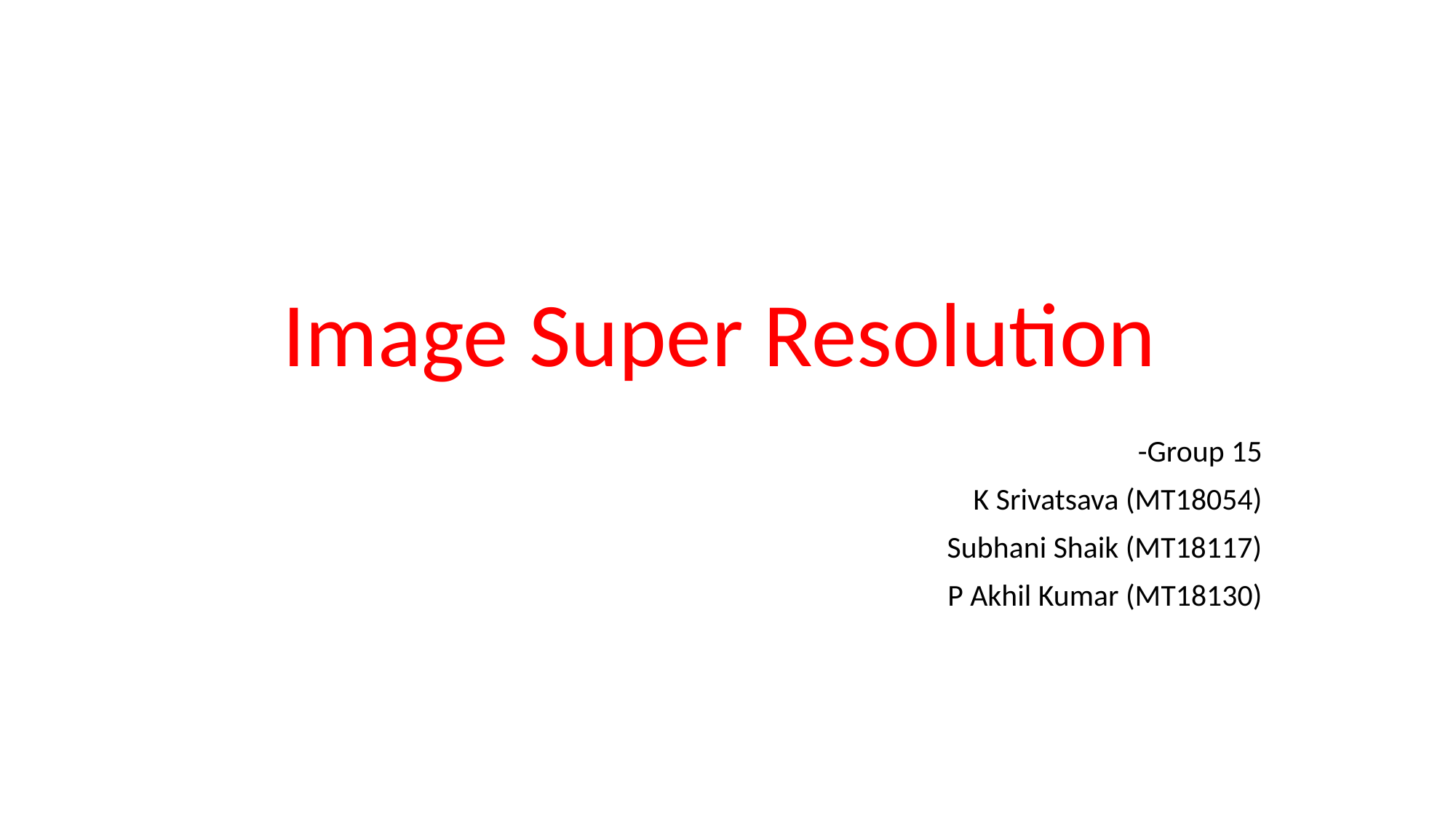

# Image Super Resolution
-Group 15
K Srivatsava (MT18054)
Subhani Shaik (MT18117)
P Akhil Kumar (MT18130)